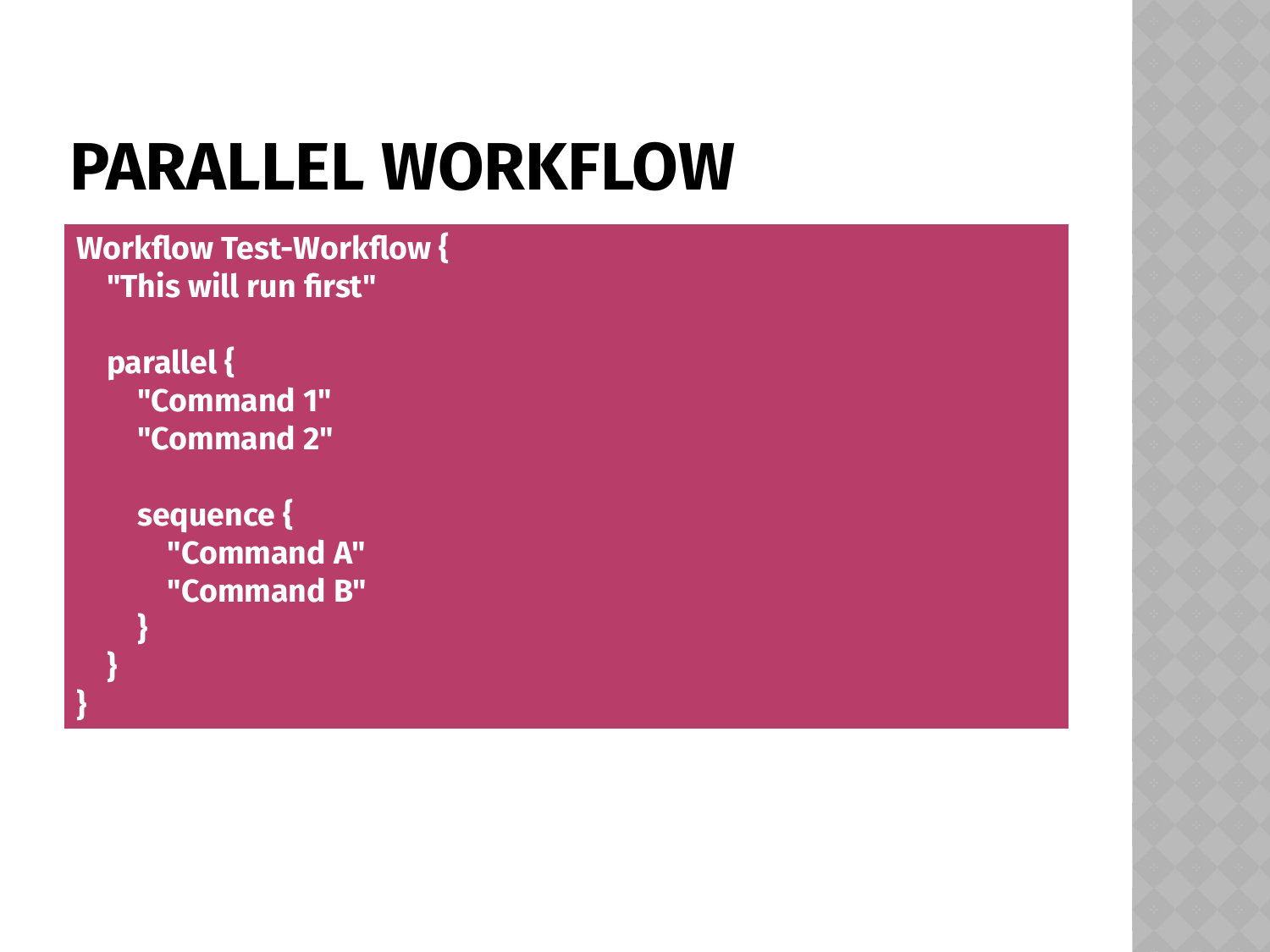

# Parallel workflow

| Workflow Test-Workflow { "This will run first" parallel { "Command 1" "Command 2" sequence { "Command A" "Command B" } } } |
| --- |